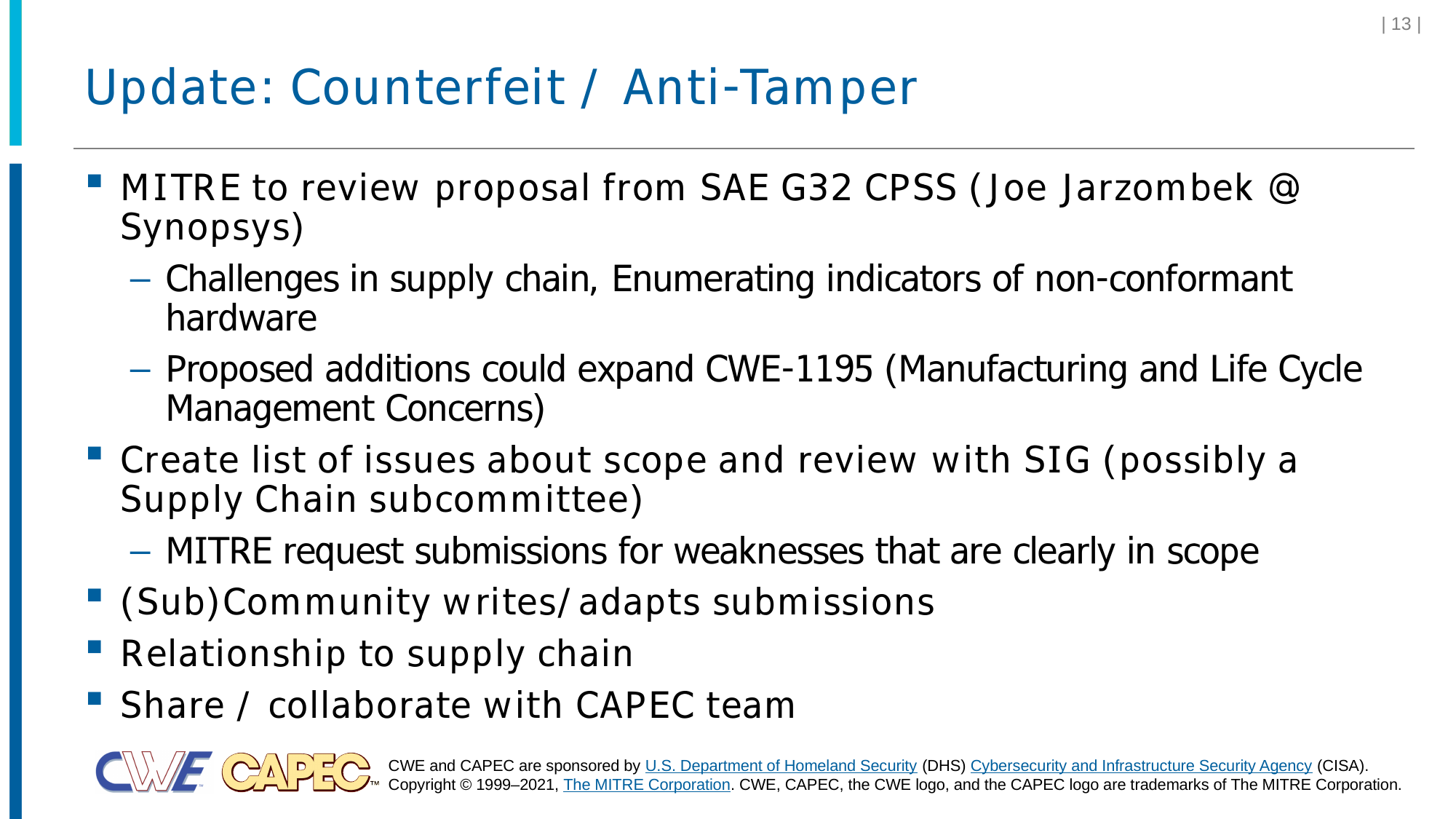

| 13 |
# Update: Counterfeit / Anti-Tamper
MITRE to review proposal from SAE G32 CPSS (Joe Jarzombek @ Synopsys)
Challenges in supply chain, Enumerating indicators of non-conformant hardware
Proposed additions could expand CWE-1195 (Manufacturing and Life Cycle Management Concerns)
Create list of issues about scope and review with SIG (possibly a Supply Chain subcommittee)
MITRE request submissions for weaknesses that are clearly in scope
(Sub)Community writes/adapts submissions
Relationship to supply chain
Share / collaborate with CAPEC team